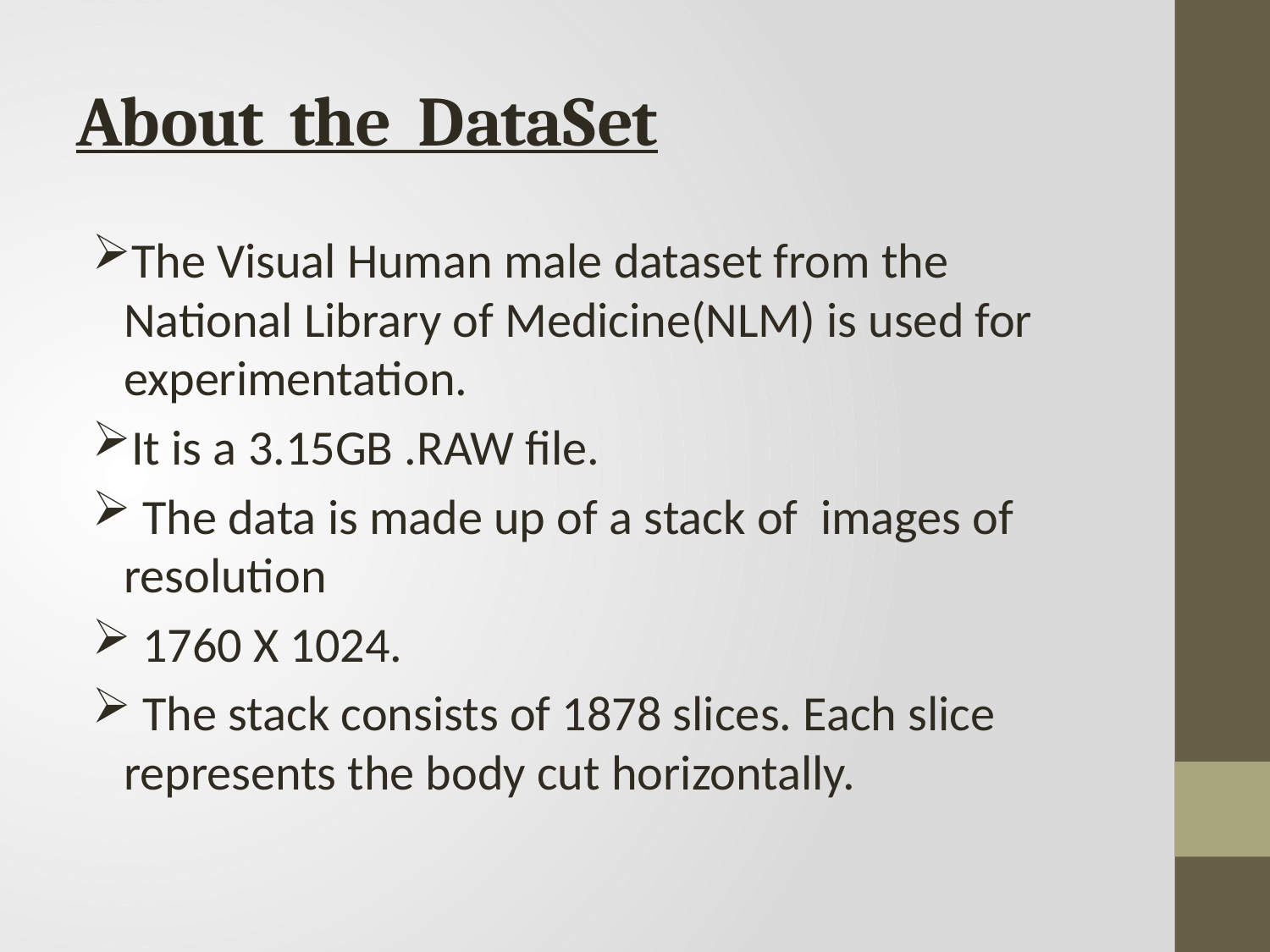

# About  the  DataSet
The Visual Human male dataset from the National Library of Medicine(NLM) is used for experimentation.
It is a 3.15GB .RAW file.
 The data is made up of a stack of  images of resolution
 1760 X 1024.
 The stack consists of 1878 slices. Each slice represents the body cut horizontally.